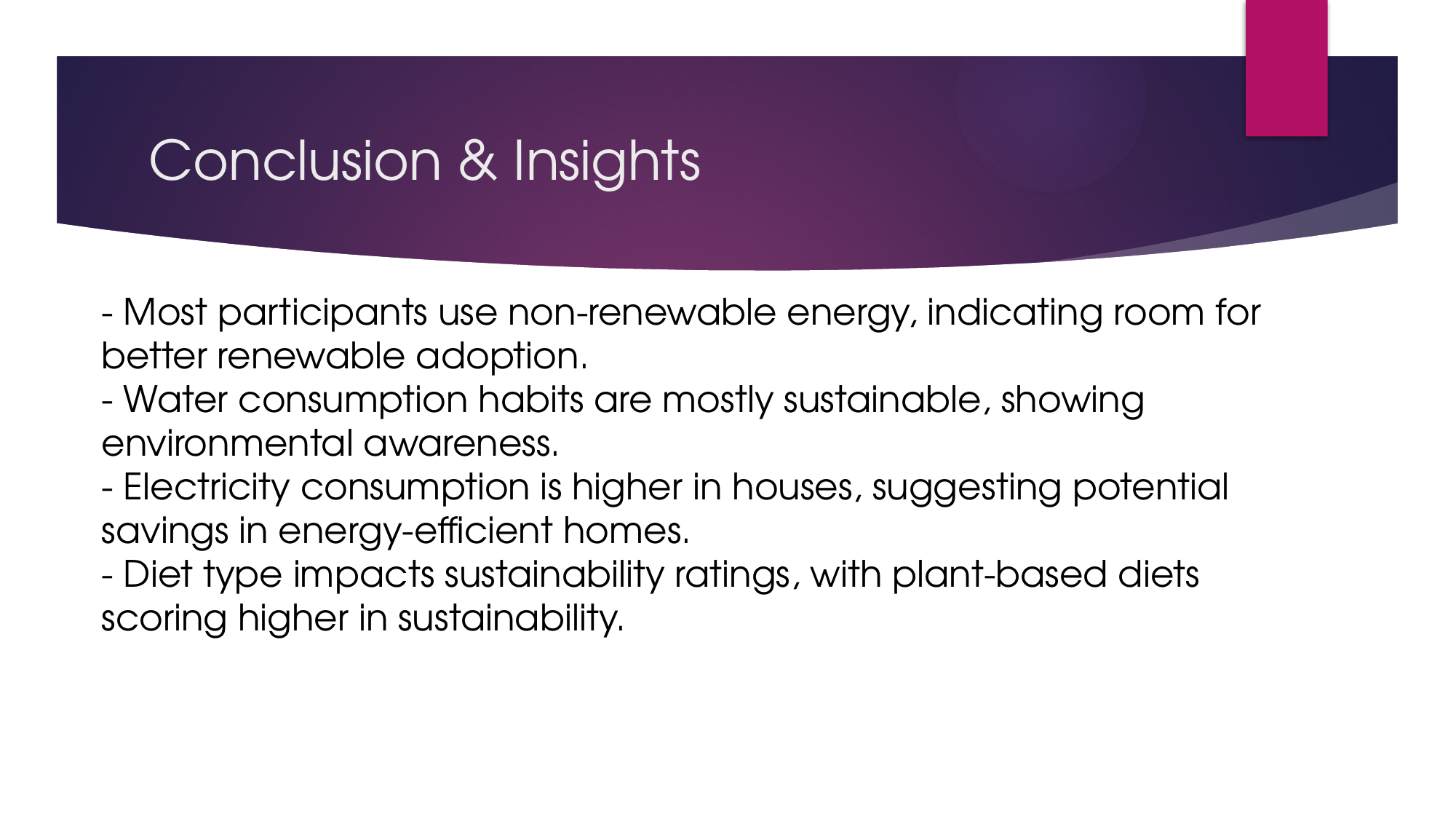

# Conclusion & Insights
- Most participants use non-renewable energy, indicating room for better renewable adoption.
- Water consumption habits are mostly sustainable, showing environmental awareness.
- Electricity consumption is higher in houses, suggesting potential savings in energy-efficient homes.
- Diet type impacts sustainability ratings, with plant-based diets scoring higher in sustainability.